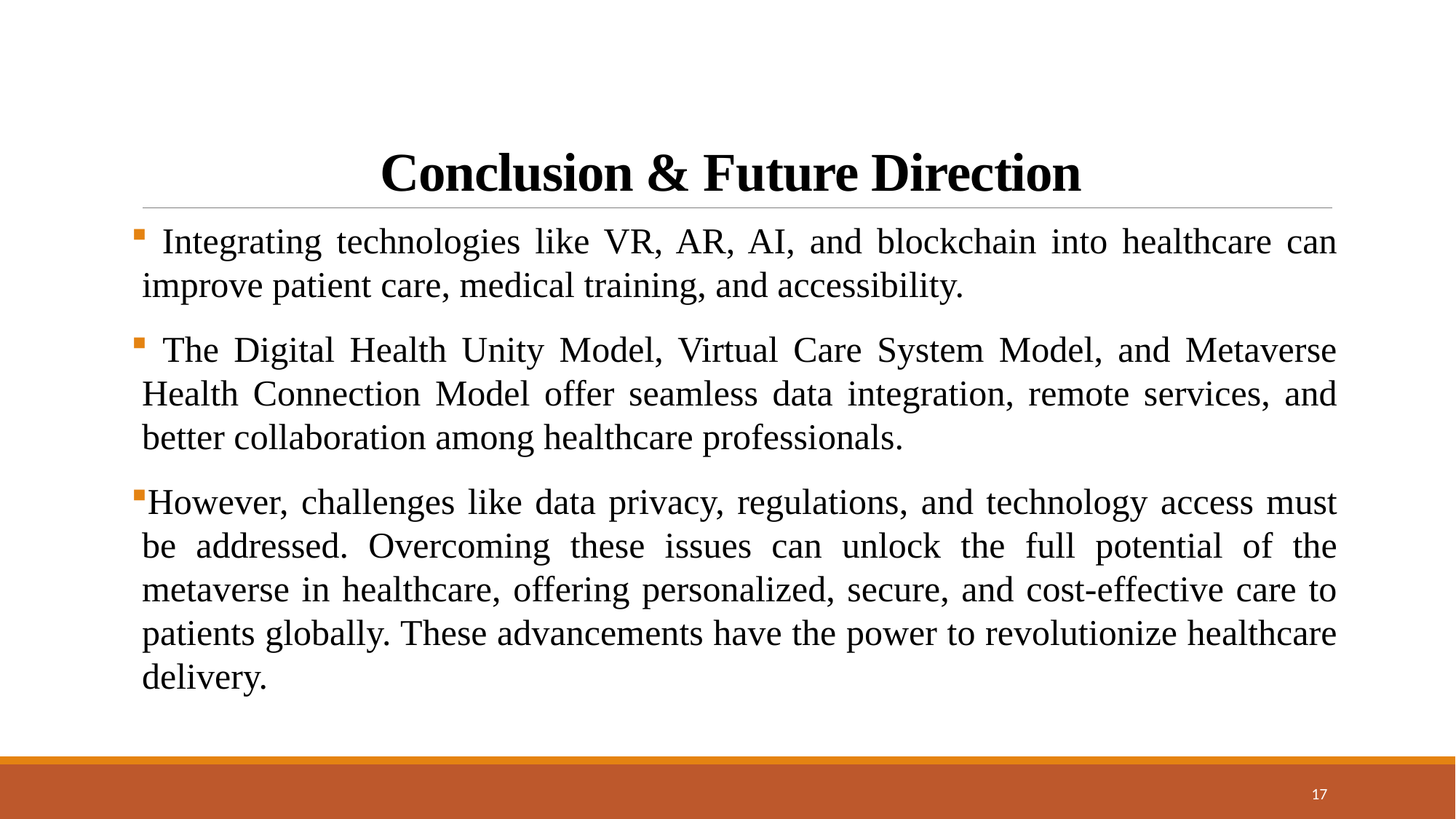

# Conclusion & Future Direction
 Integrating technologies like VR, AR, AI, and blockchain into healthcare can improve patient care, medical training, and accessibility.
 The Digital Health Unity Model, Virtual Care System Model, and Metaverse Health Connection Model offer seamless data integration, remote services, and better collaboration among healthcare professionals.
However, challenges like data privacy, regulations, and technology access must be addressed. Overcoming these issues can unlock the full potential of the metaverse in healthcare, offering personalized, secure, and cost-effective care to patients globally. These advancements have the power to revolutionize healthcare delivery.
17